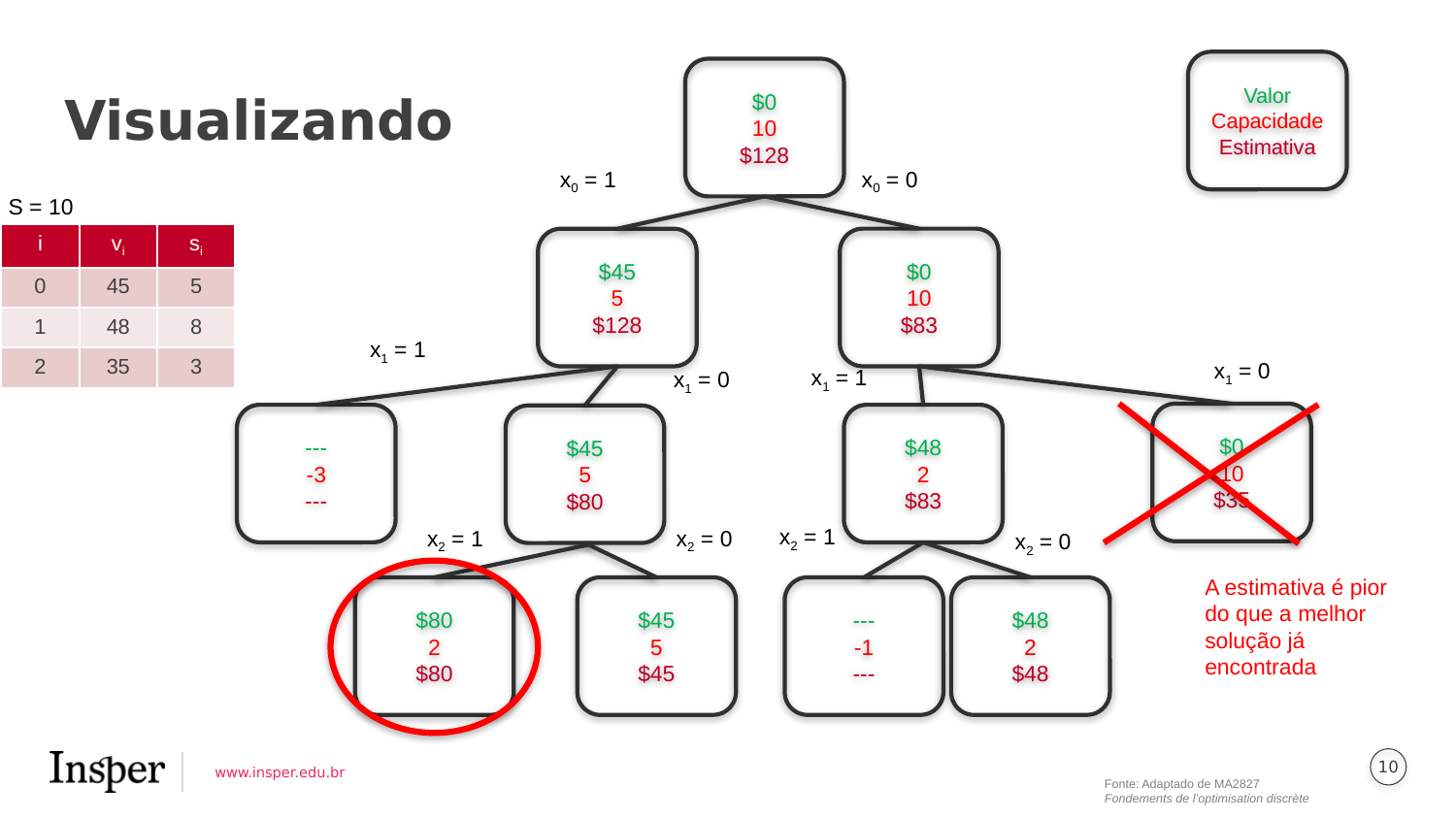

Valor
Capacidade
Estimativa
$0
10
$128
# Visualizando
x0 = 0
$0
10
$83
x0 = 1
$45
5
$128
S = 10
| i | vi | si |
| --- | --- | --- |
| 0 | 45 | 5 |
| 1 | 48 | 8 |
| 2 | 35 | 3 |
x1 = 1
---
-3
---
x1 = 0
$0
10
$35
x1 = 1
$48
2
$83
x1 = 0
$45
5
$80
x2 = 1
---
-1
---
x2 = 1
$80
2
$80
x2 = 0
$45
5
$45
x2 = 0
$48
2
$48

A estimativa é pior
do que a melhor solução já encontrada
Fonte: Adaptado de MA2827
Fondements de l’optimisation discrète